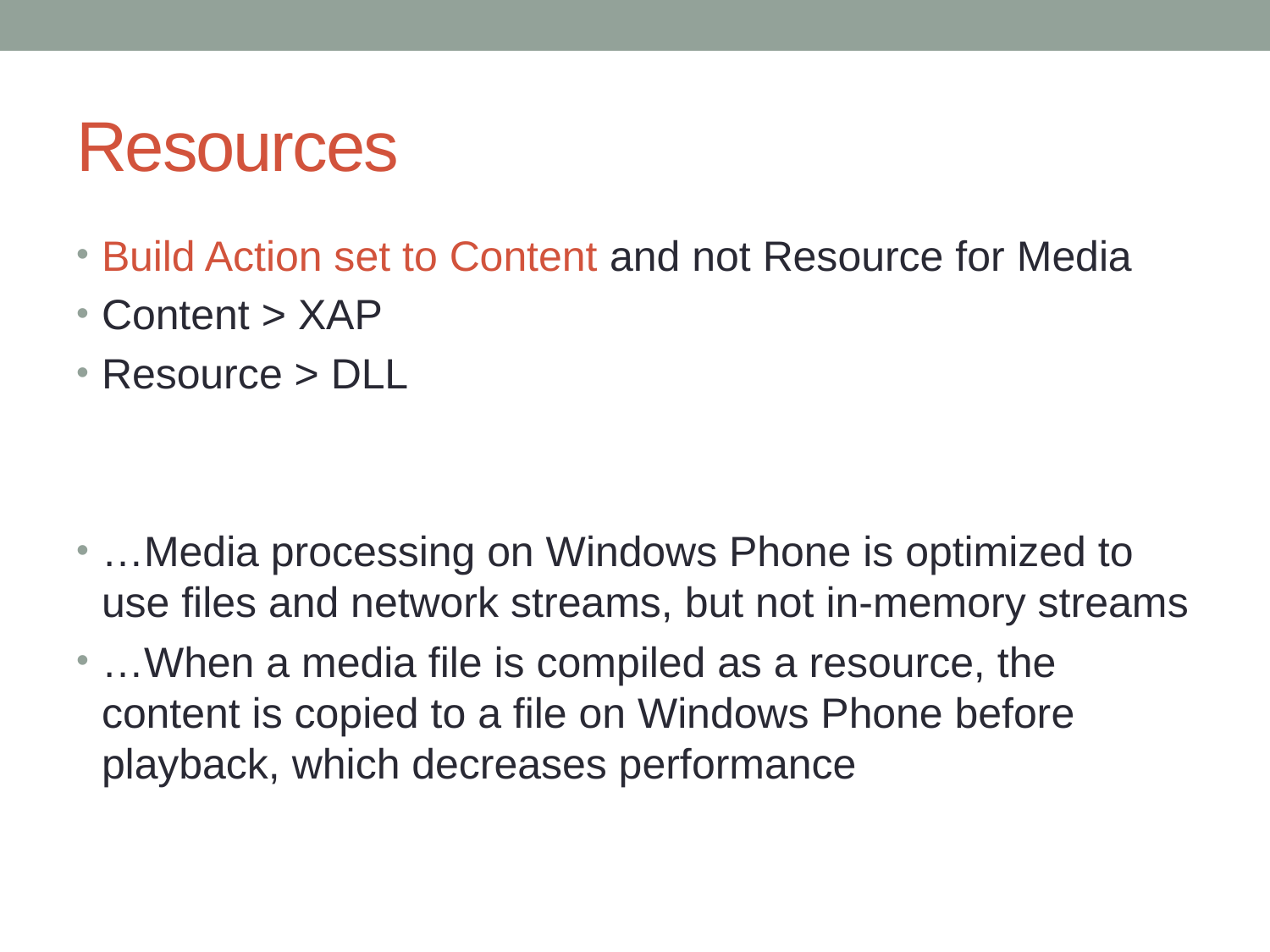

# Resources
Build Action set to Content and not Resource for Media
Content > XAP
Resource > DLL

…Media processing on Windows Phone is optimized to use files and network streams, but not in-memory streams
…When a media file is compiled as a resource, the content is copied to a file on Windows Phone before playback, which decreases performance